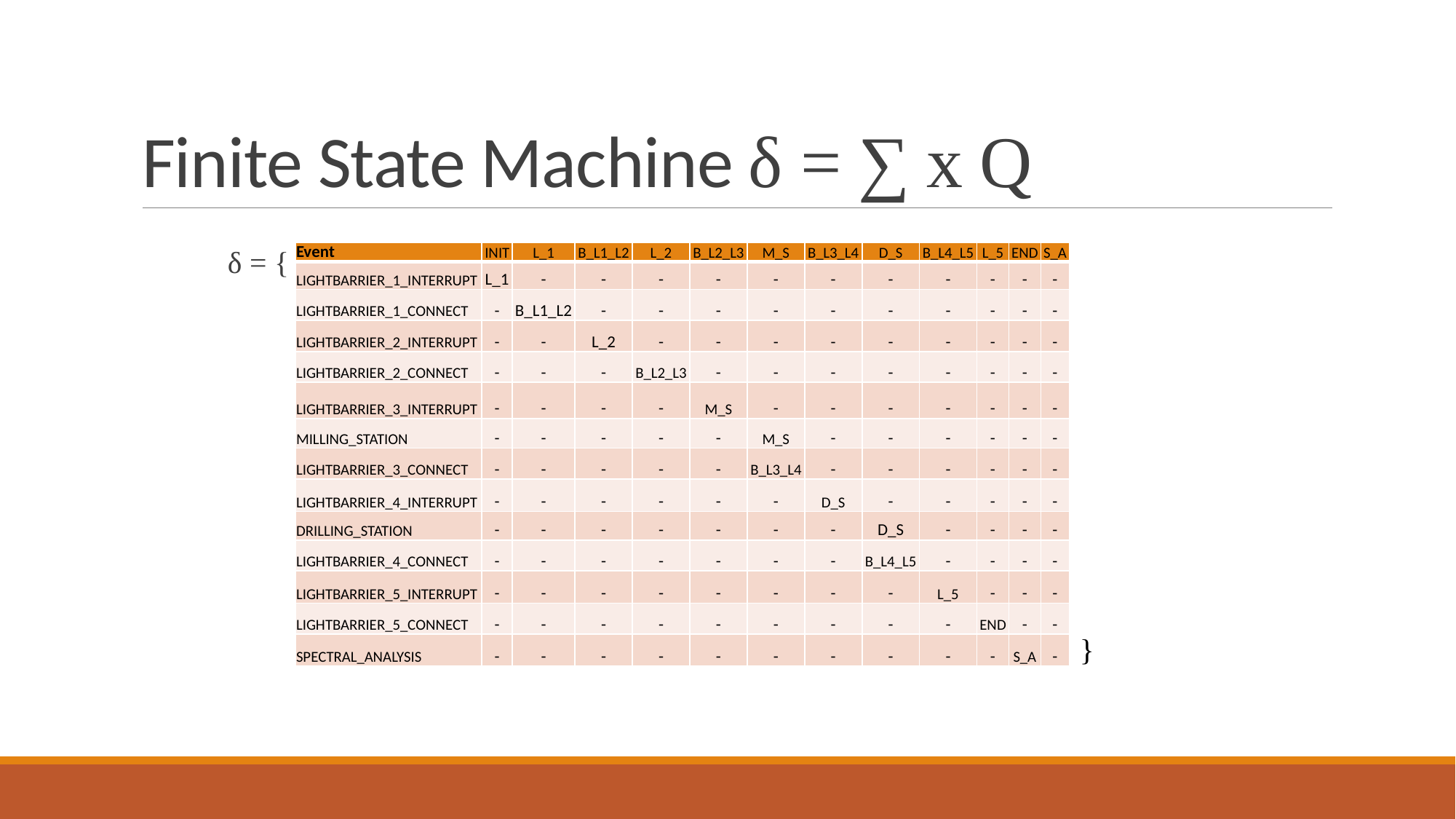

# Finite State Machine δ = ∑ x Q
δ = {

| Event | INIT | L\_1 | B\_L1\_L2 | L\_2 | B\_L2\_L3 | M\_S | B\_L3\_L4 | D\_S | B\_L4\_L5 | L\_5 | END | S\_A |
| --- | --- | --- | --- | --- | --- | --- | --- | --- | --- | --- | --- | --- |
| LIGHTBARRIER\_1\_INTERRUPT | L\_1 | - | - | - | - | - | - | - | - | - | - | - |
| LIGHTBARRIER\_1\_CONNECT | - | B\_L1\_L2 | - | - | - | - | - | - | - | - | - | - |
| LIGHTBARRIER\_2\_INTERRUPT | - | - | L\_2 | - | - | - | - | - | - | - | - | - |
| LIGHTBARRIER\_2\_CONNECT | - | - | - | B\_L2\_L3 | - | - | - | - | - | - | - | - |
| LIGHTBARRIER\_3\_INTERRUPT | - | - | - | - | M\_S | - | - | - | - | - | - | - |
| MILLING\_STATION | - | - | - | - | - | M\_S | - | - | - | - | - | - |
| LIGHTBARRIER\_3\_CONNECT | - | - | - | - | - | B\_L3\_L4 | - | - | - | - | - | - |
| LIGHTBARRIER\_4\_INTERRUPT | - | - | - | - | - | - | D\_S | - | - | - | - | - |
| DRILLING\_STATION | - | - | - | - | - | - | - | D\_S | - | - | - | - |
| LIGHTBARRIER\_4\_CONNECT | - | - | - | - | - | - | - | B\_L4\_L5 | - | - | - | - |
| LIGHTBARRIER\_5\_INTERRUPT | - | - | - | - | - | - | - | - | L\_5 | - | - | - |
| LIGHTBARRIER\_5\_CONNECT | - | - | - | - | - | - | - | - | - | END | - | - |
| SPECTRAL\_ANALYSIS | - | - | - | - | - | - | - | - | - | - | S\_A | - |
}